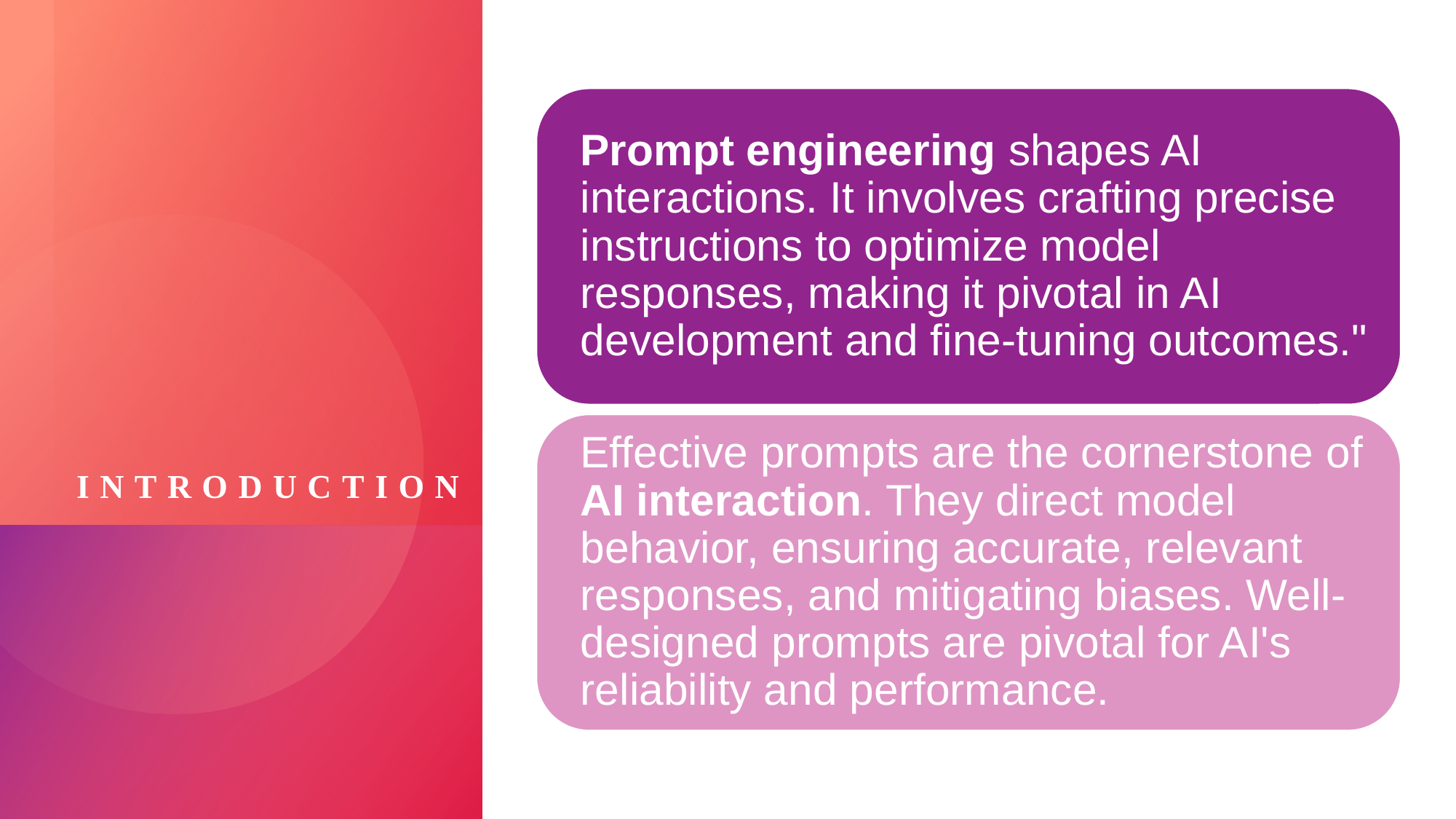

Prompt engineering shapes AI interactions. It involves crafting precise instructions to optimize model responses, making it pivotal in AI development and fine-tuning outcomes."
Effective prompts are the cornerstone of AI interaction. They direct model behavior, ensuring accurate, relevant responses, and mitigating biases. Well-designed prompts are pivotal for AI's reliability and performance.
# Introduction